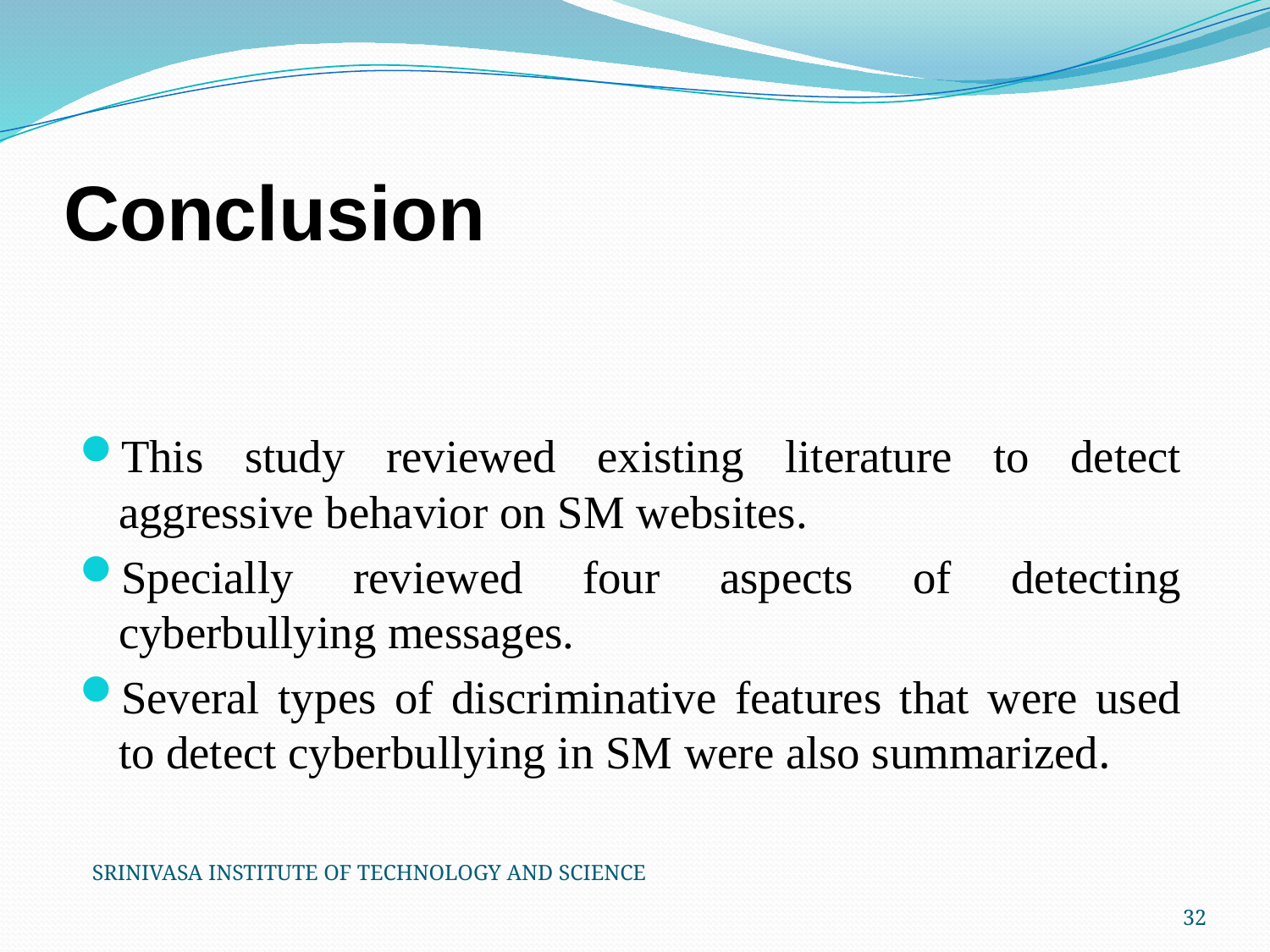

# Conclusion

This study reviewed existing literature to detect aggressive behavior on SM websites.
Specially reviewed four aspects of detecting cyberbullying messages.
Several types of discriminative features that were used to detect cyberbullying in SM were also summarized.
SRINIVASA INSTITUTE OF TECHNOLOGY AND SCIENCE
32